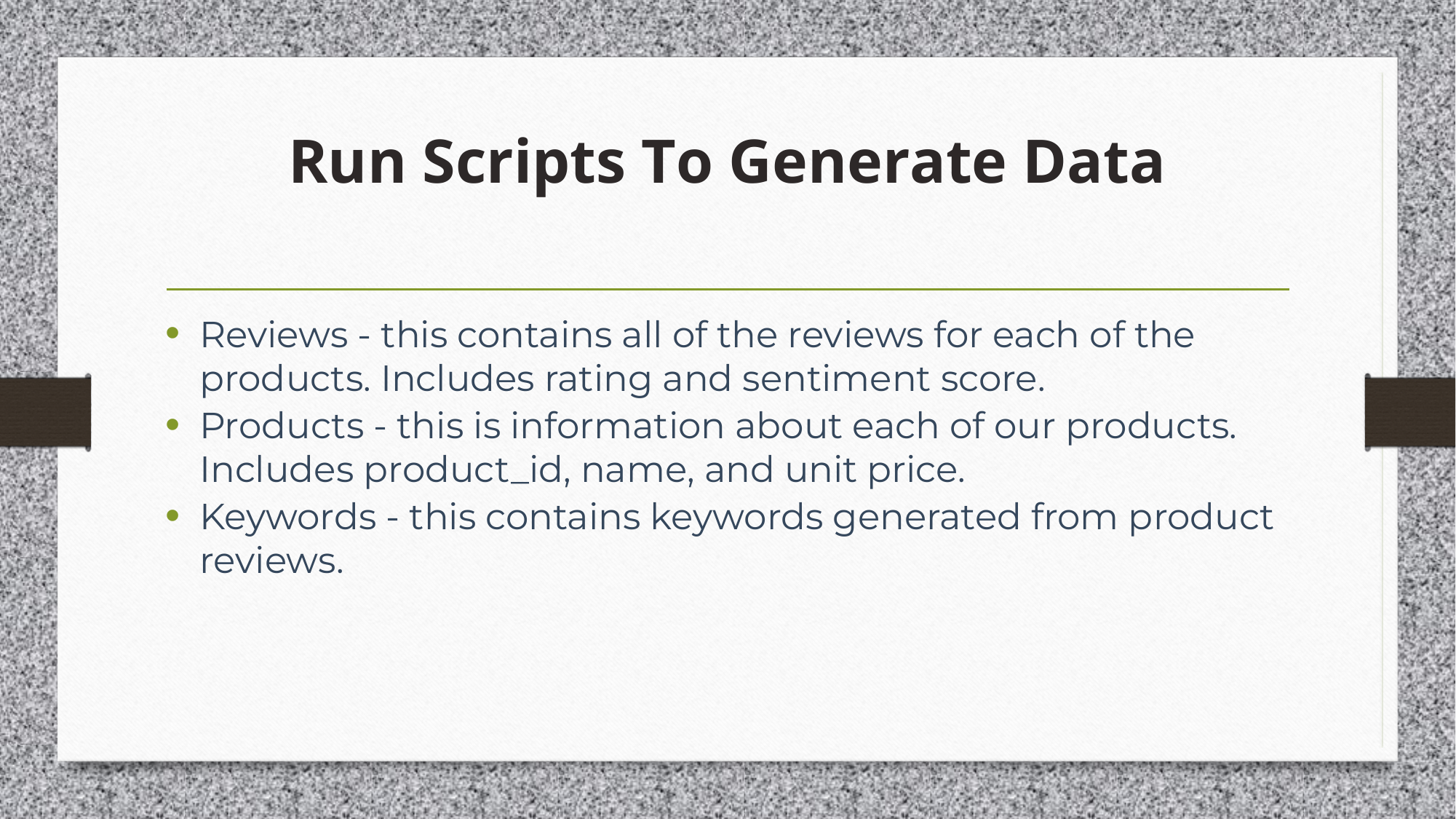

# Run Scripts To Generate Data
Reviews - this contains all of the reviews for each of the products. Includes rating and sentiment score.
Products - this is information about each of our products. Includes product_id, name, and unit price.
Keywords - this contains keywords generated from product reviews.